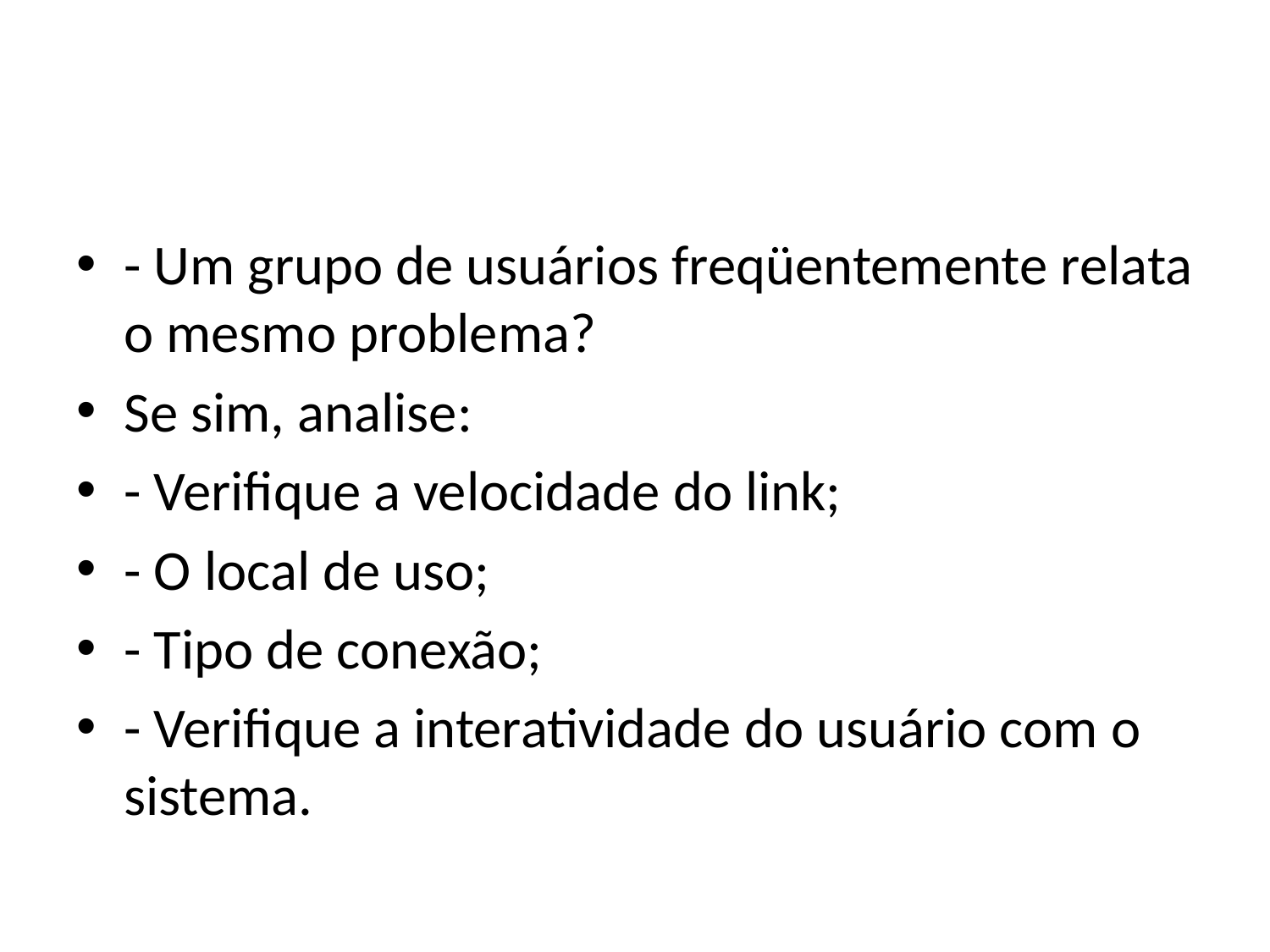

#
- Um grupo de usuários freqüentemente relata o mesmo problema?
Se sim, analise:
- Verifique a velocidade do link;
- O local de uso;
- Tipo de conexão;
- Verifique a interatividade do usuário com o sistema.